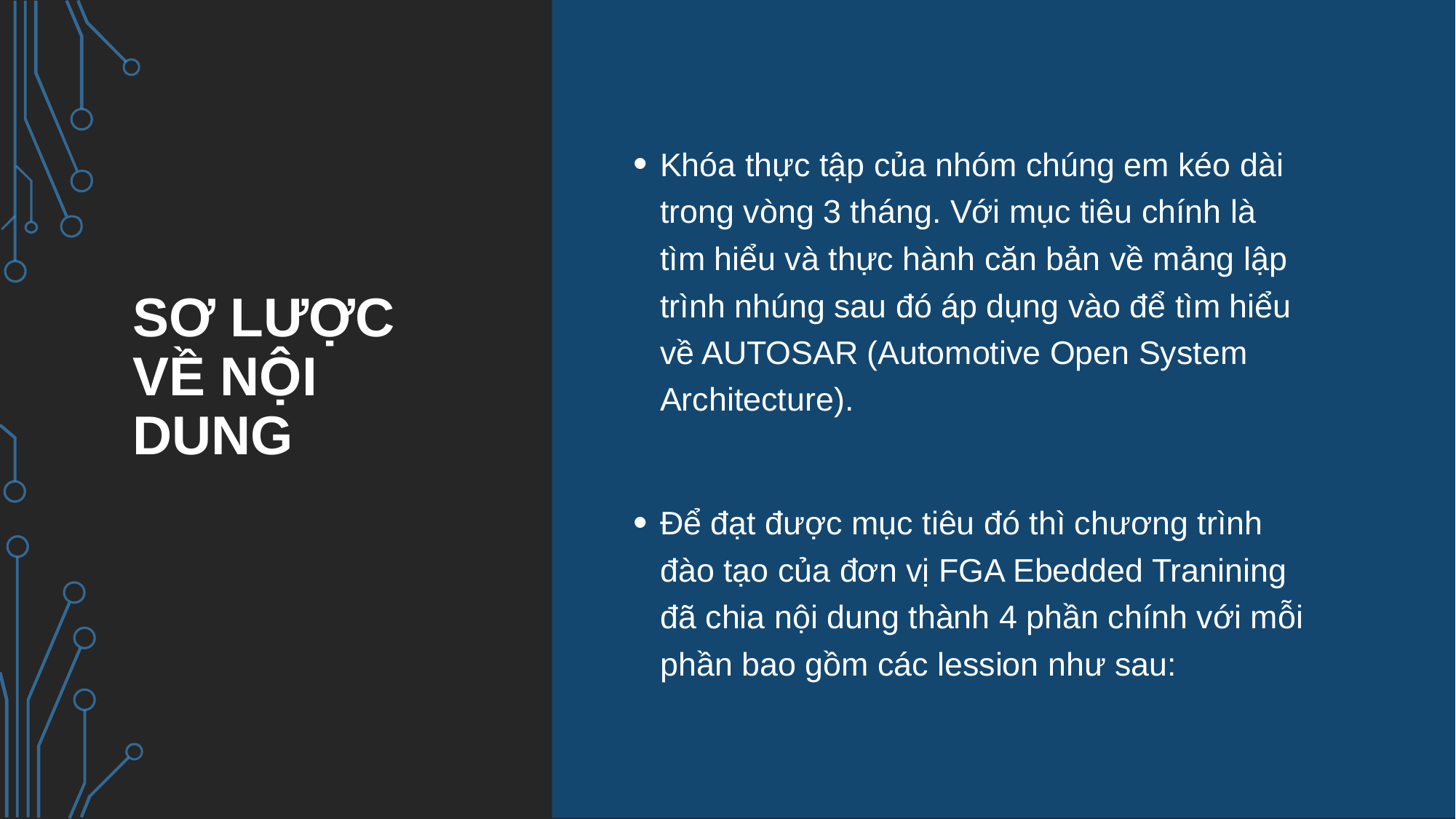

# Sơ lược về nội dung
Khóa thực tập của nhóm chúng em kéo dài trong vòng 3 tháng. Với mục tiêu chính là tìm hiểu và thực hành căn bản về mảng lập trình nhúng sau đó áp dụng vào để tìm hiểu về AUTOSAR (Automotive Open System Architecture).

Để đạt được mục tiêu đó thì chương trình đào tạo của đơn vị FGA Ebedded Tranining đã chia nội dung thành 4 phần chính với mỗi phần bao gồm các lession như sau: